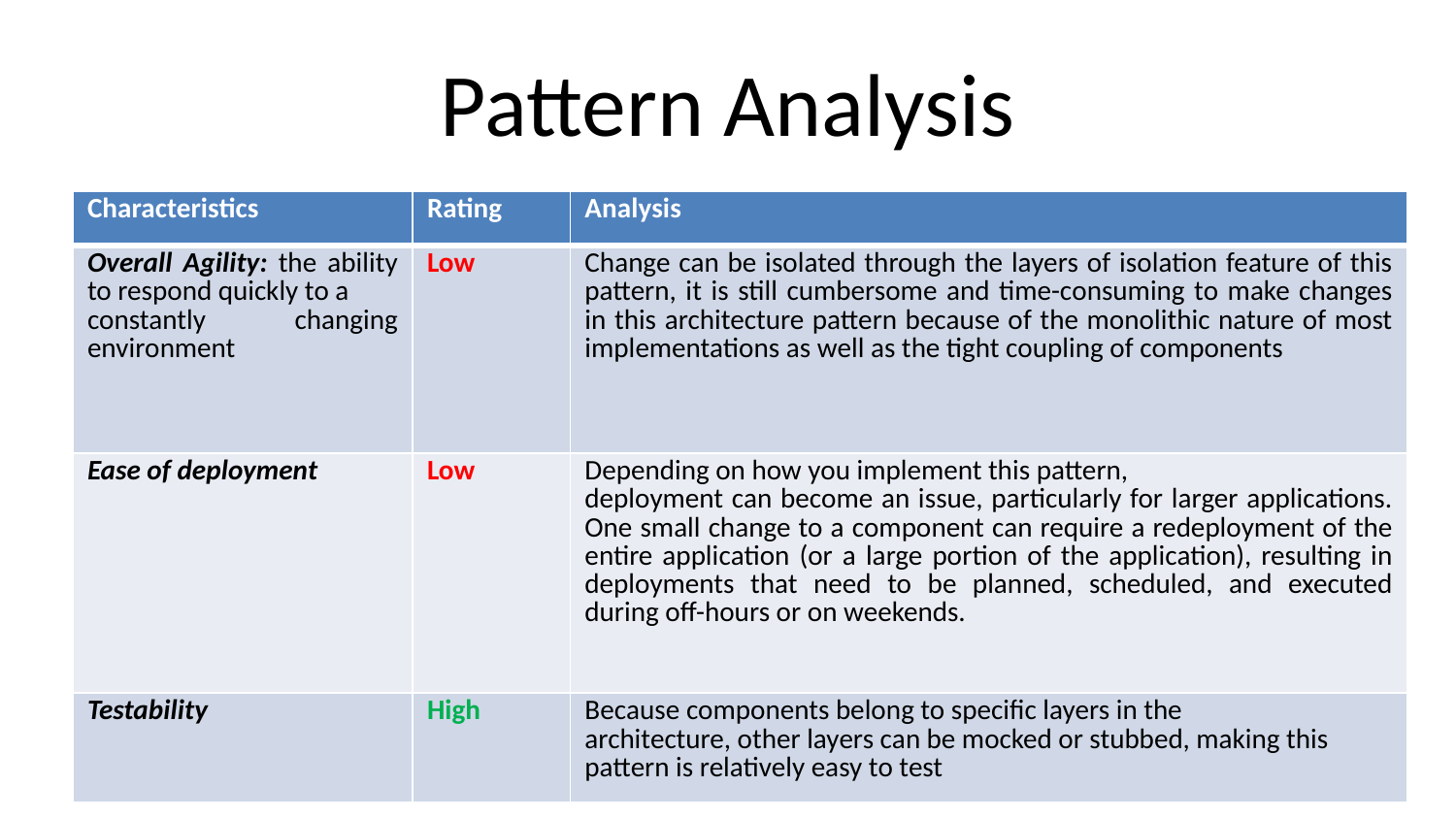

# Pattern Analysis
| Characteristics | Rating | Analysis |
| --- | --- | --- |
| Overall Agility: the ability to respond quickly to a constantly changing environment | Low | Change can be isolated through the layers of isolation feature of this pattern, it is still cumbersome and time-consuming to make changes in this architecture pattern because of the monolithic nature of most implementations as well as the tight coupling of components |
| Ease of deployment | Low | Depending on how you implement this pattern, deployment can become an issue, particularly for larger applications. One small change to a component can require a redeployment of the entire application (or a large portion of the application), resulting in deployments that need to be planned, scheduled, and executed during off-hours or on weekends. |
| Testability | High | Because components belong to specific layers in the architecture, other layers can be mocked or stubbed, making this pattern is relatively easy to test |